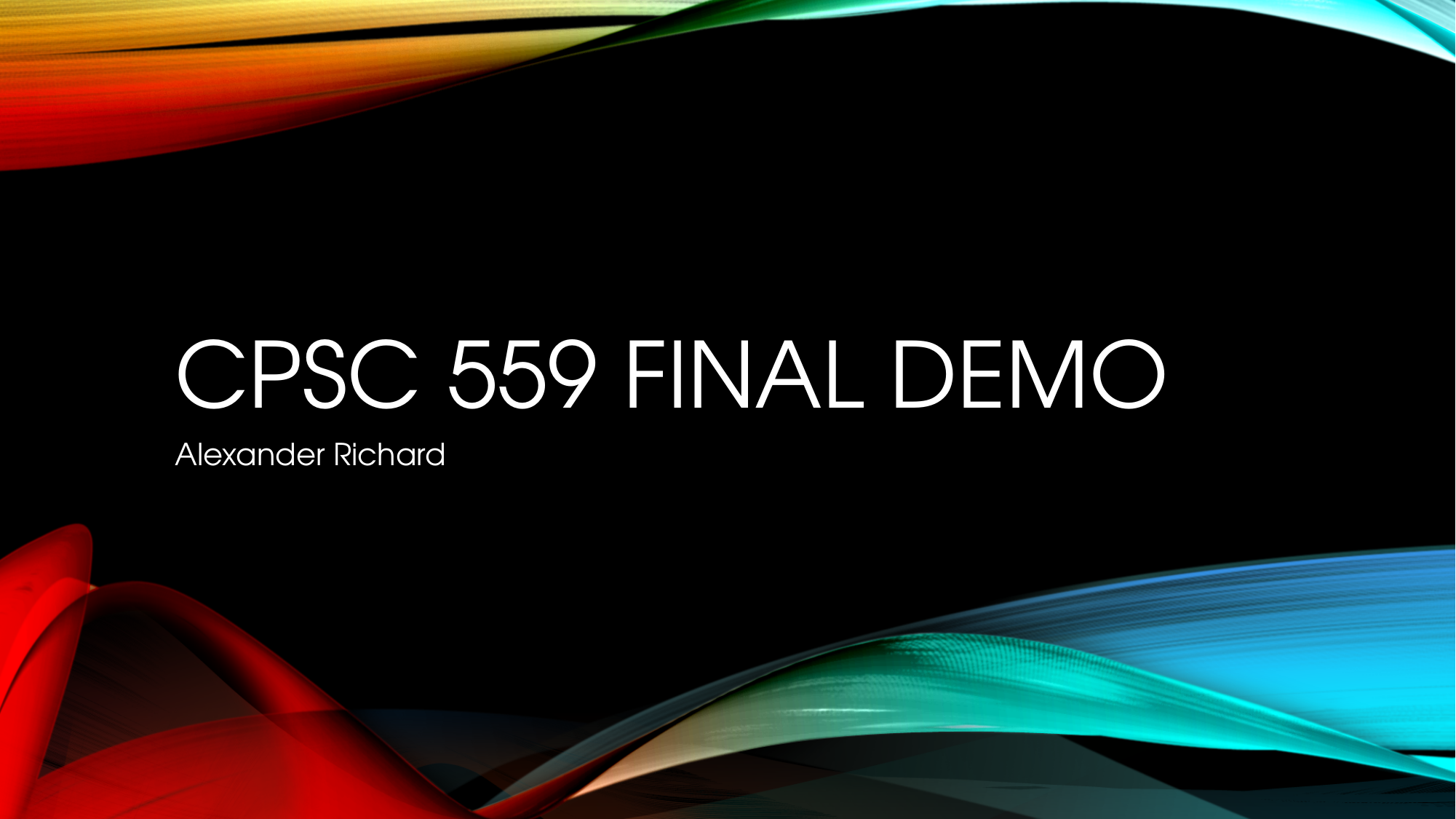

# CPSC 559 Final Demo
Alexander Richard